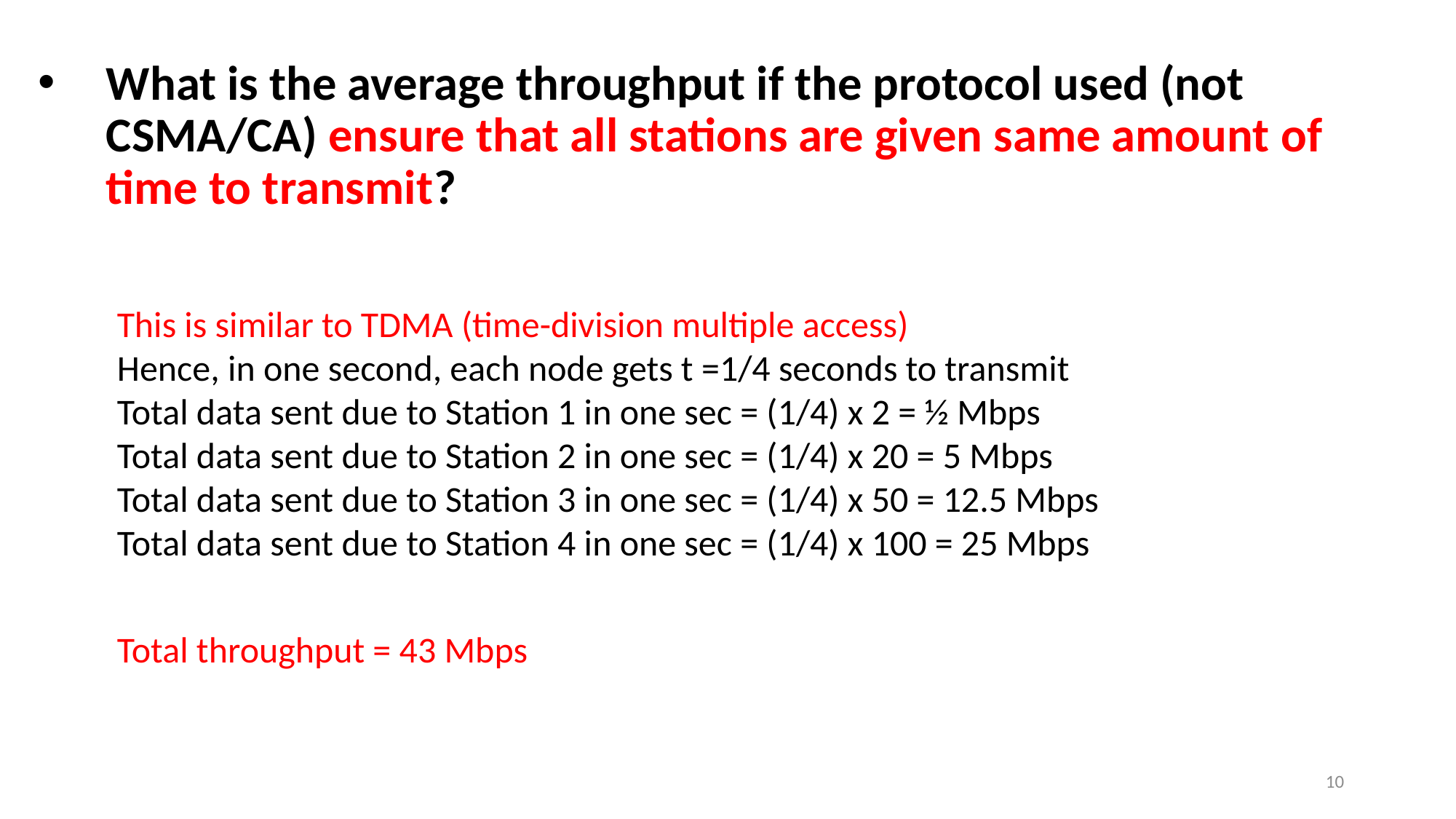

# What is the average throughput if the protocol used (not CSMA/CA) ensure that all stations are given same amount of time to transmit?
This is similar to TDMA (time-division multiple access)
Hence, in one second, each node gets t =1/4 seconds to transmit
Total data sent due to Station 1 in one sec = (1/4) x 2 = ½ Mbps
Total data sent due to Station 2 in one sec = (1/4) x 20 = 5 Mbps
Total data sent due to Station 3 in one sec = (1/4) x 50 = 12.5 Mbps
Total data sent due to Station 4 in one sec = (1/4) x 100 = 25 Mbps

Total throughput = 43 Mbps

10